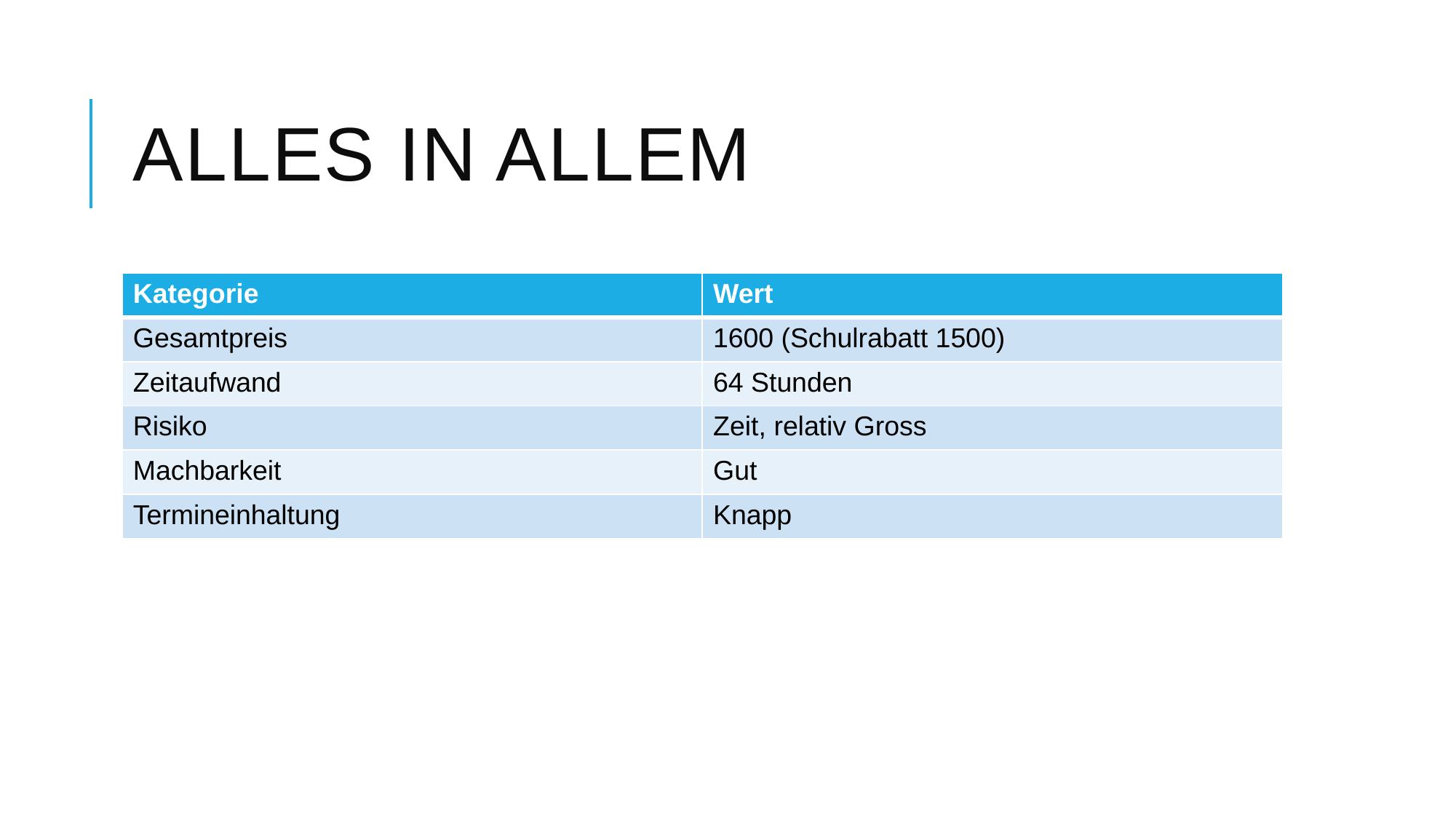

# Alles in allem
| Kategorie | Wert |
| --- | --- |
| Gesamtpreis | 1600 (Schulrabatt 1500) |
| Zeitaufwand | 64 Stunden |
| Risiko | Zeit, relativ Gross |
| Machbarkeit | Gut |
| Termineinhaltung | Knapp |